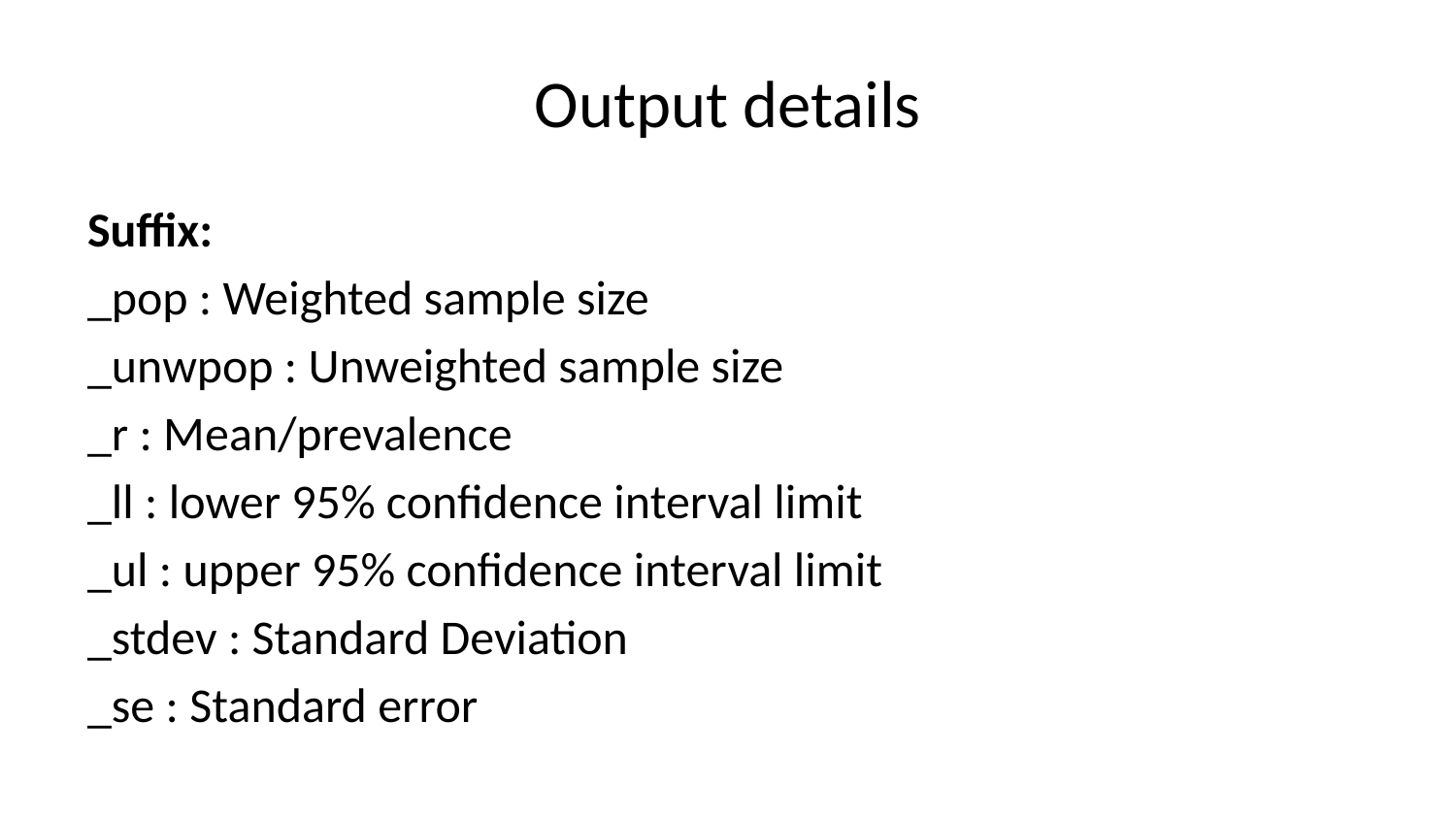

# Output details
Suffix:
_pop : Weighted sample size
_unwpop : Unweighted sample size
_r : Mean/prevalence
_ll : lower 95% confidence interval limit
_ul : upper 95% confidence interval limit
_stdev : Standard Deviation
_se : Standard error